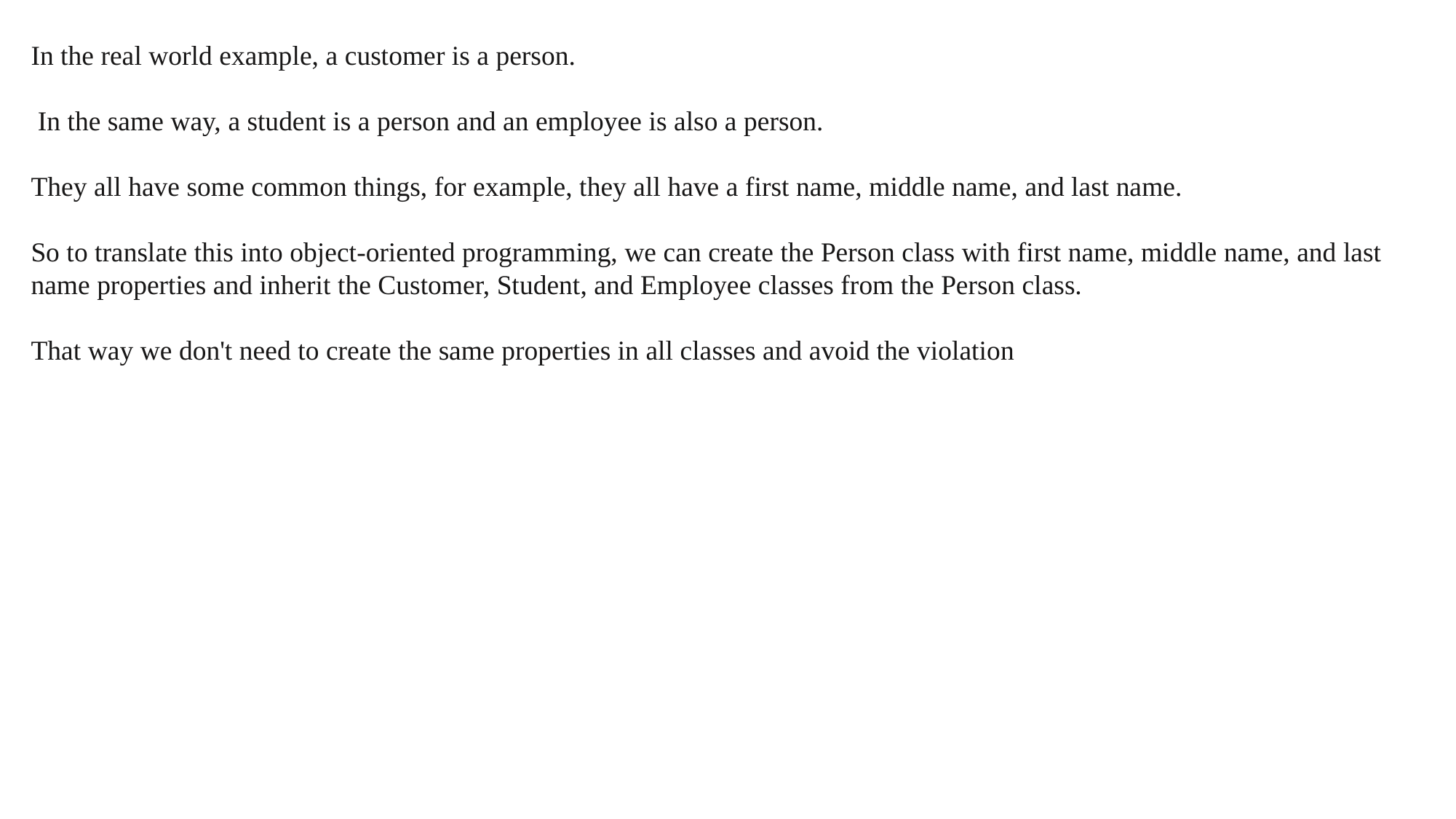

In the real world example, a customer is a person.

 In the same way, a student is a person and an employee is also a person.

They all have some common things, for example, they all have a first name, middle name, and last name.

So to translate this into object-oriented programming, we can create the Person class with first name, middle name, and last name properties and inherit the Customer, Student, and Employee classes from the Person class.

That way we don't need to create the same properties in all classes and avoid the violation